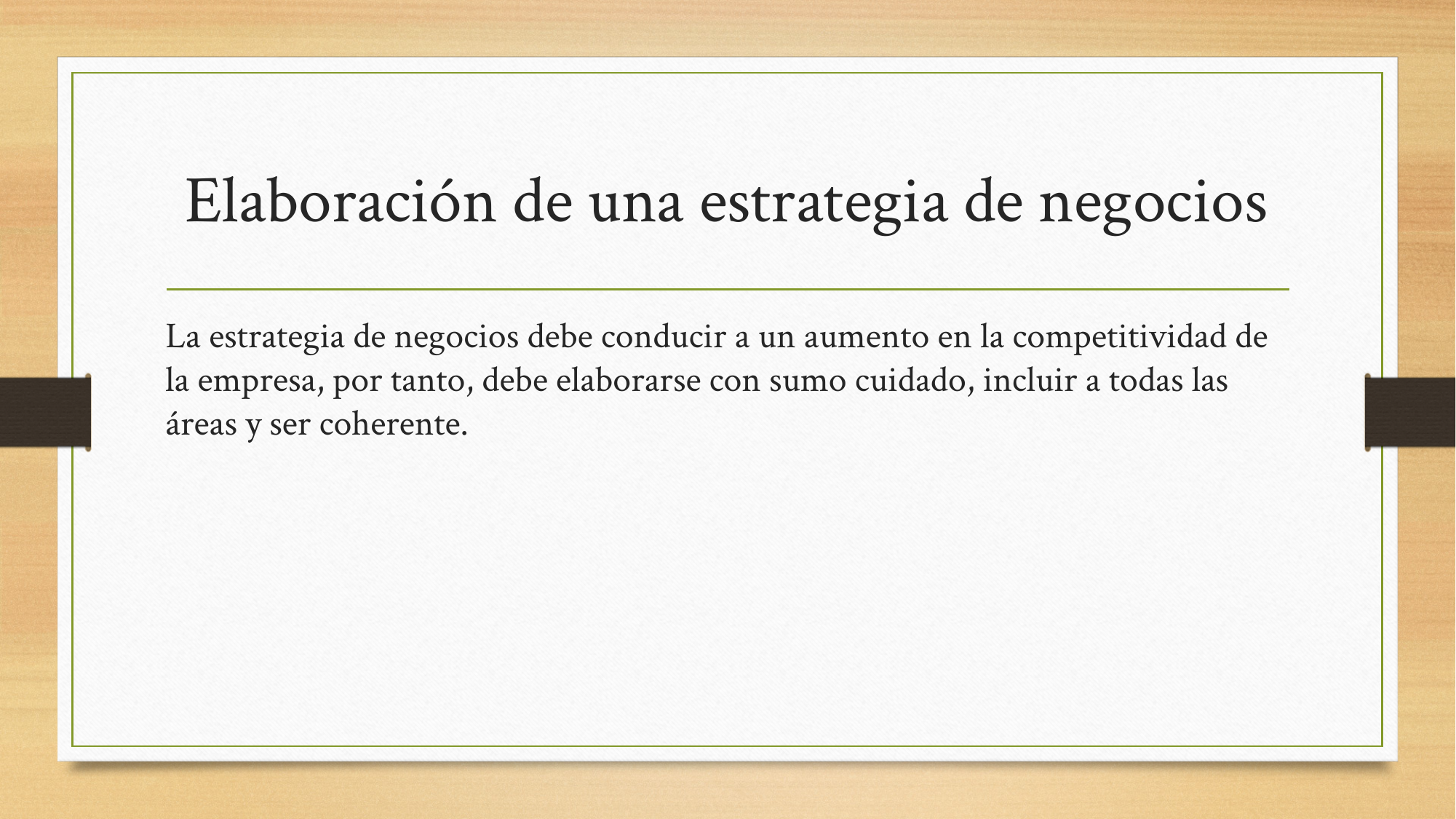

# Elaboración de una estrategia de negocios
La estrategia de negocios debe conducir a un aumento en la competitividad de la empresa, por tanto, debe elaborarse con sumo cuidado, incluir a todas las áreas y ser coherente.